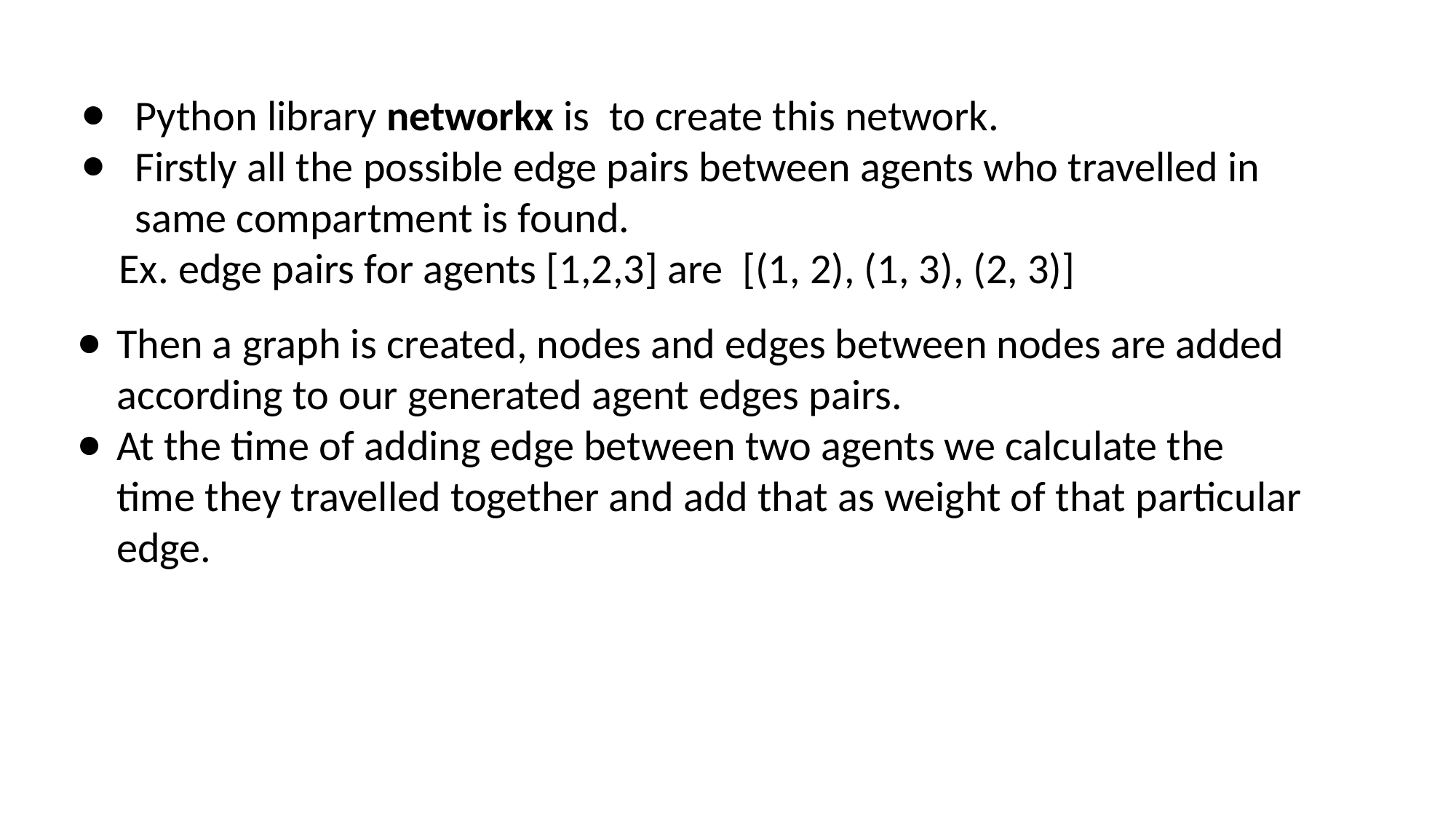

Python library networkx is  to create this network.
Firstly all the possible edge pairs between agents who travelled in same compartment is found.
    Ex. edge pairs for agents [1,2,3] are  [(1, 2), (1, 3), (2, 3)]
Then a graph is created, nodes and edges between nodes are added according to our generated agent edges pairs.
At the time of adding edge between two agents we calculate the time they travelled together and add that as weight of that particular edge.